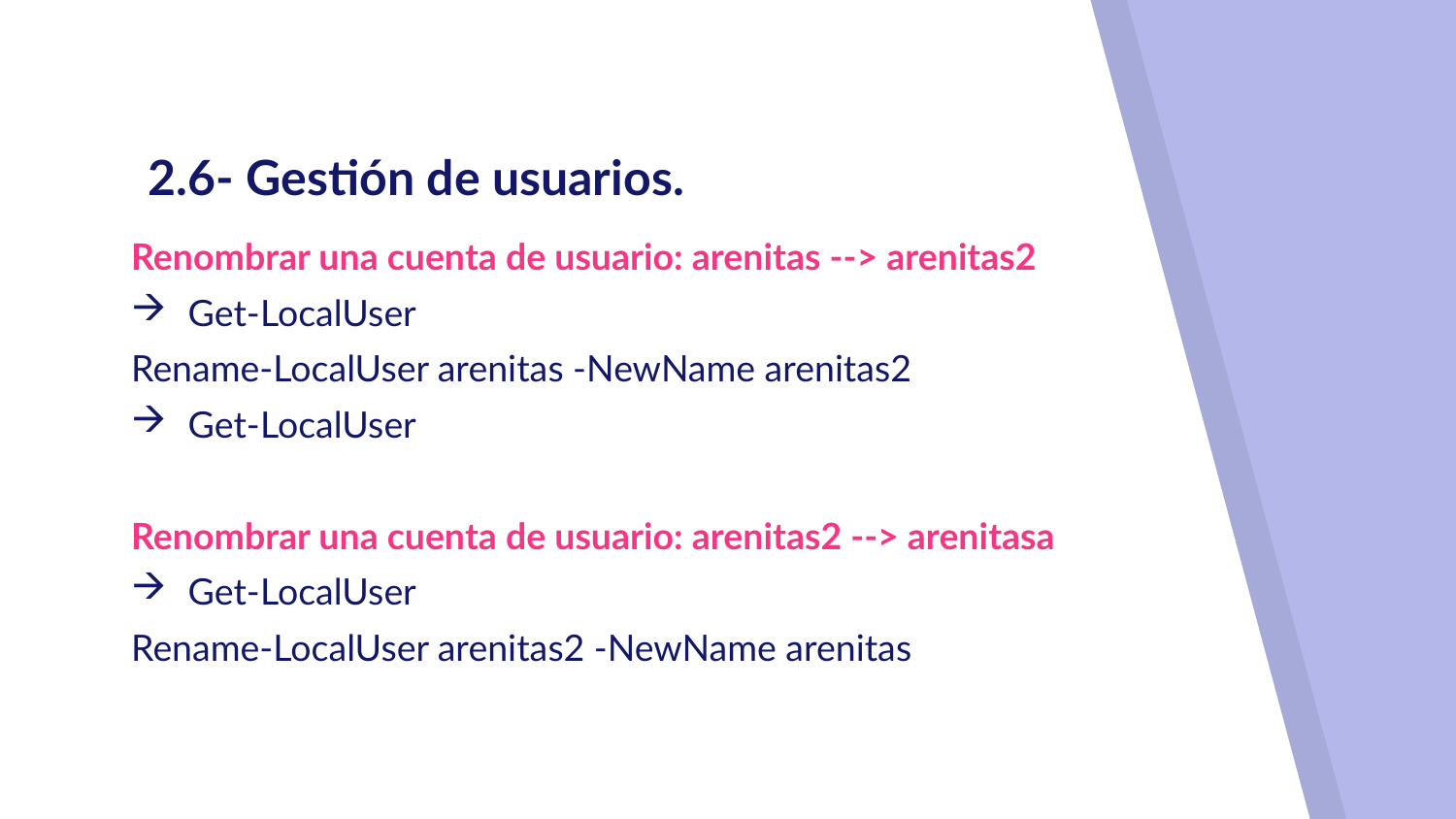

# 2.6- Gestión de usuarios.
Renombrar una cuenta de usuario: arenitas --> arenitas2
Get-LocalUser
Rename-LocalUser arenitas -NewName arenitas2
Get-LocalUser

Renombrar una cuenta de usuario: arenitas2 --> arenitasa
Get-LocalUser
Rename-LocalUser arenitas2 -NewName arenitas